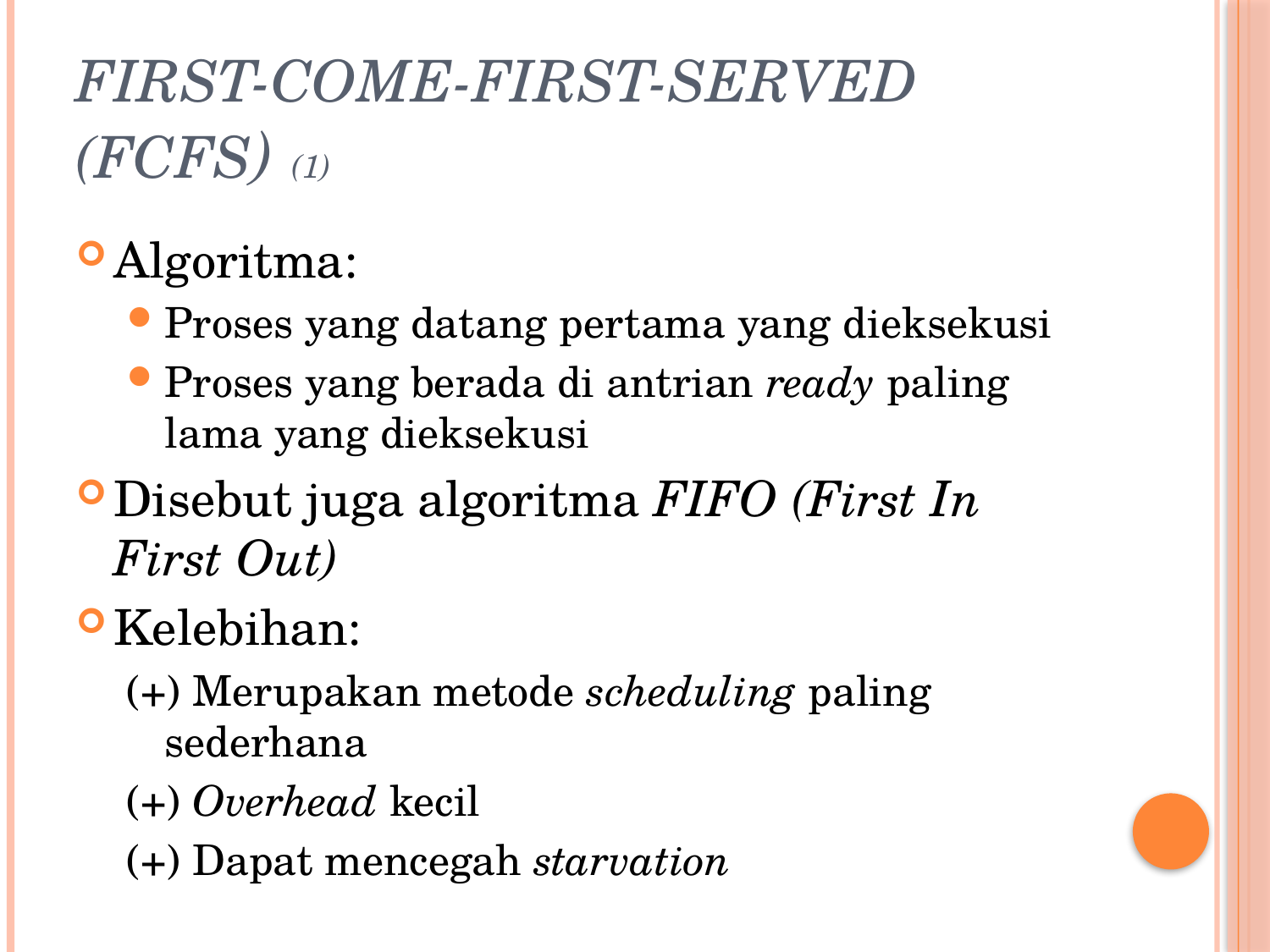

# First-Come-First-Served (FCFS) (1)
Algoritma:
Proses yang datang pertama yang dieksekusi
Proses yang berada di antrian ready paling lama yang dieksekusi
Disebut juga algoritma FIFO (First In First Out)
Kelebihan:
(+) Merupakan metode scheduling paling sederhana
(+) Overhead kecil
(+) Dapat mencegah starvation